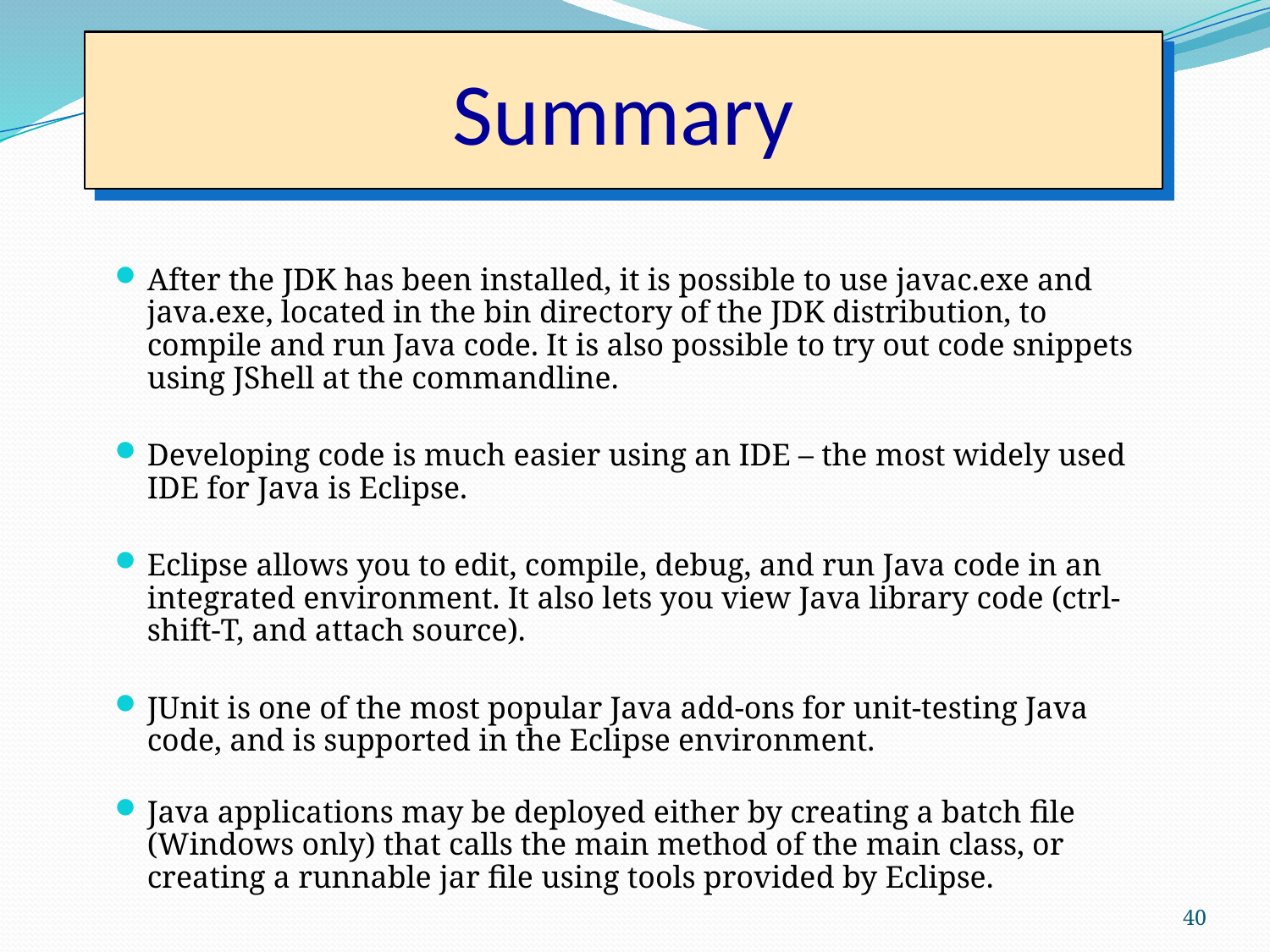

# Summary
After the JDK has been installed, it is possible to use javac.exe and java.exe, located in the bin directory of the JDK distribution, to compile and run Java code. It is also possible to try out code snippets using JShell at the commandline.

Developing code is much easier using an IDE – the most widely used IDE for Java is Eclipse.

Eclipse allows you to edit, compile, debug, and run Java code in an integrated environment. It also lets you view Java library code (ctrl-shift-T, and attach source).

JUnit is one of the most popular Java add-ons for unit-testing Java code, and is supported in the Eclipse environment.
Java applications may be deployed either by creating a batch file (Windows only) that calls the main method of the main class, or creating a runnable jar file using tools provided by Eclipse.

40